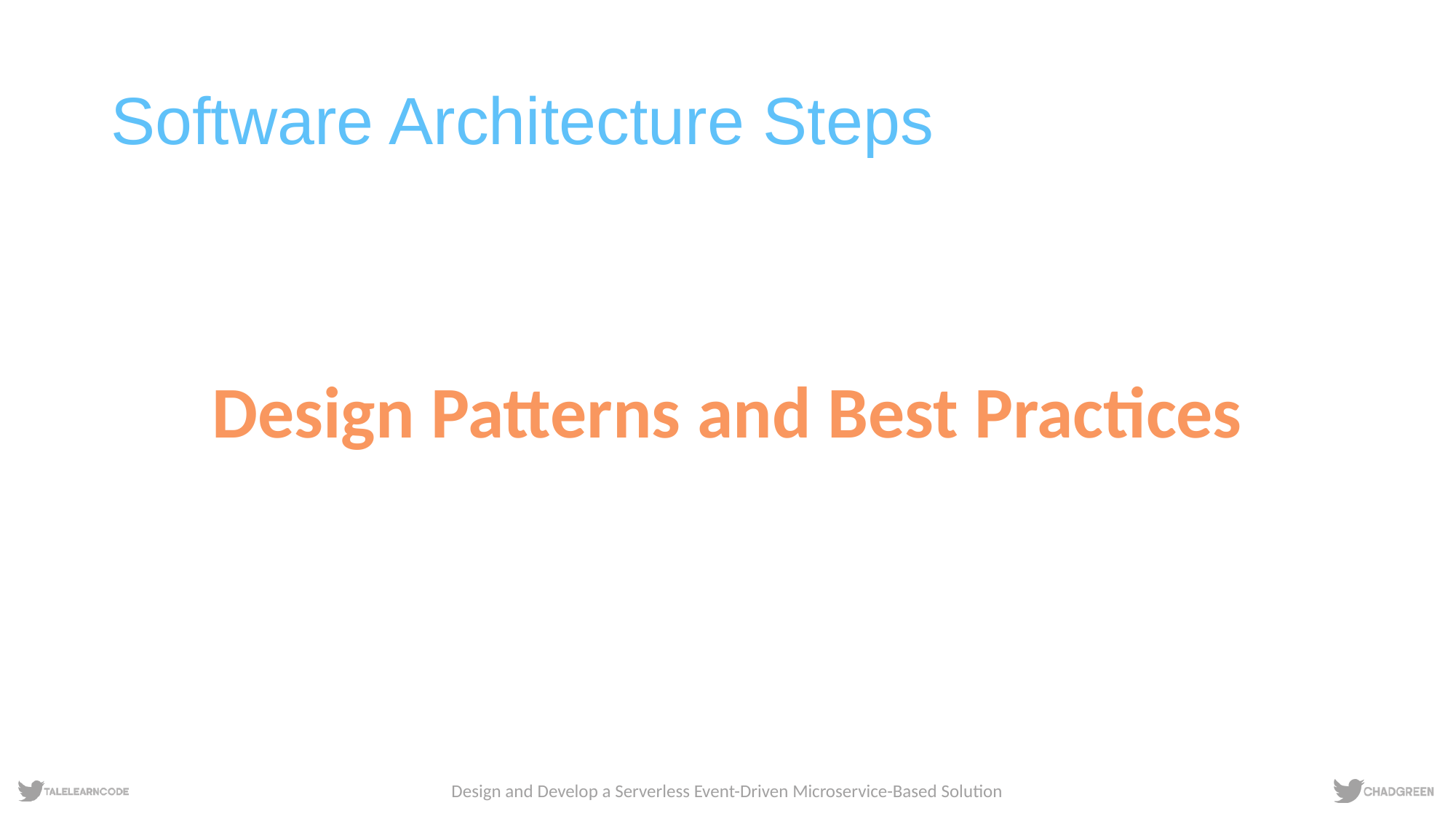

# Software Architecture Steps
Design Patterns and Best Practices